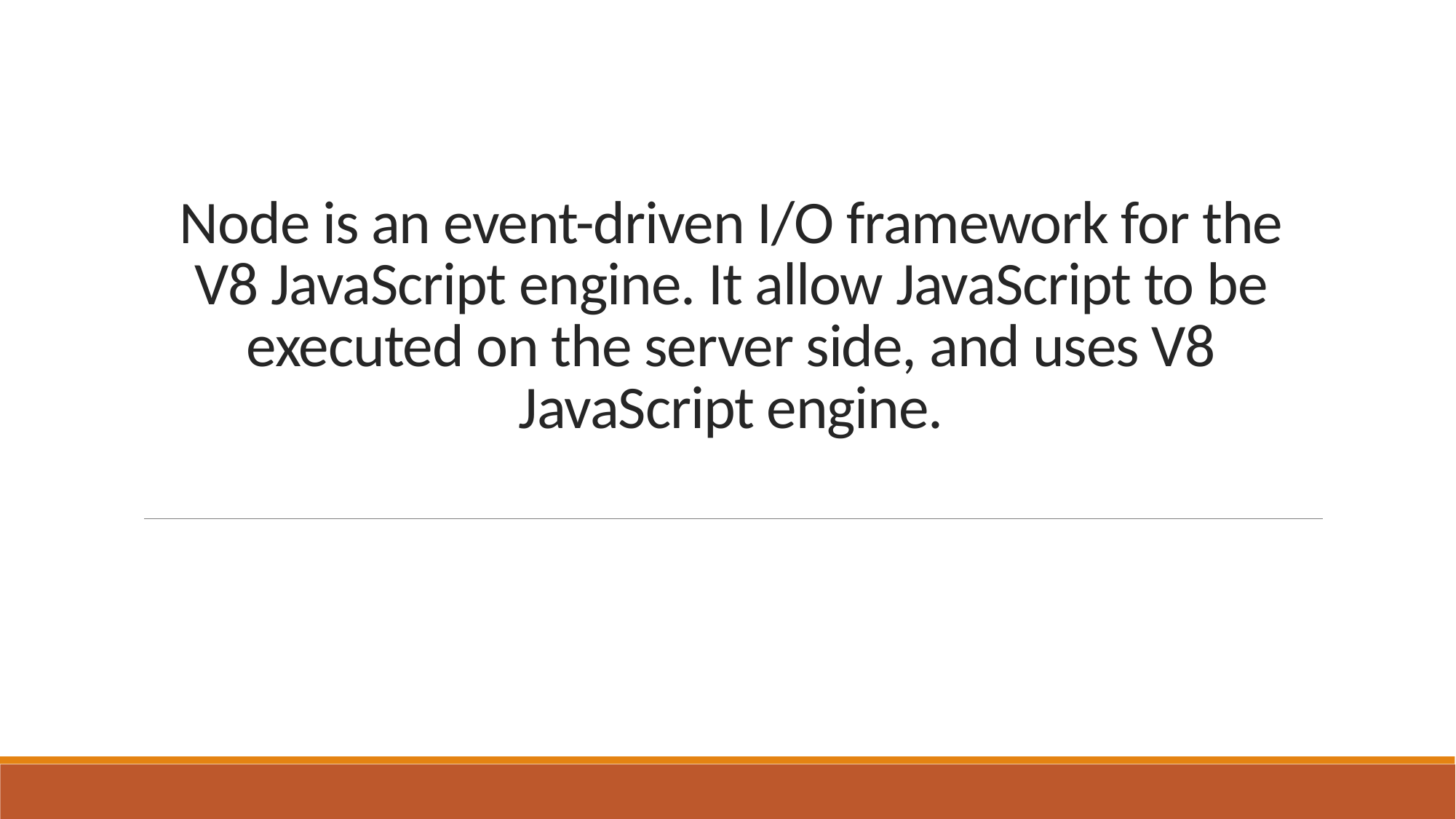

# Node is an event-driven I/O framework for the V8 JavaScript engine. It allow JavaScript to be executed on the server side, and uses V8 JavaScript engine.